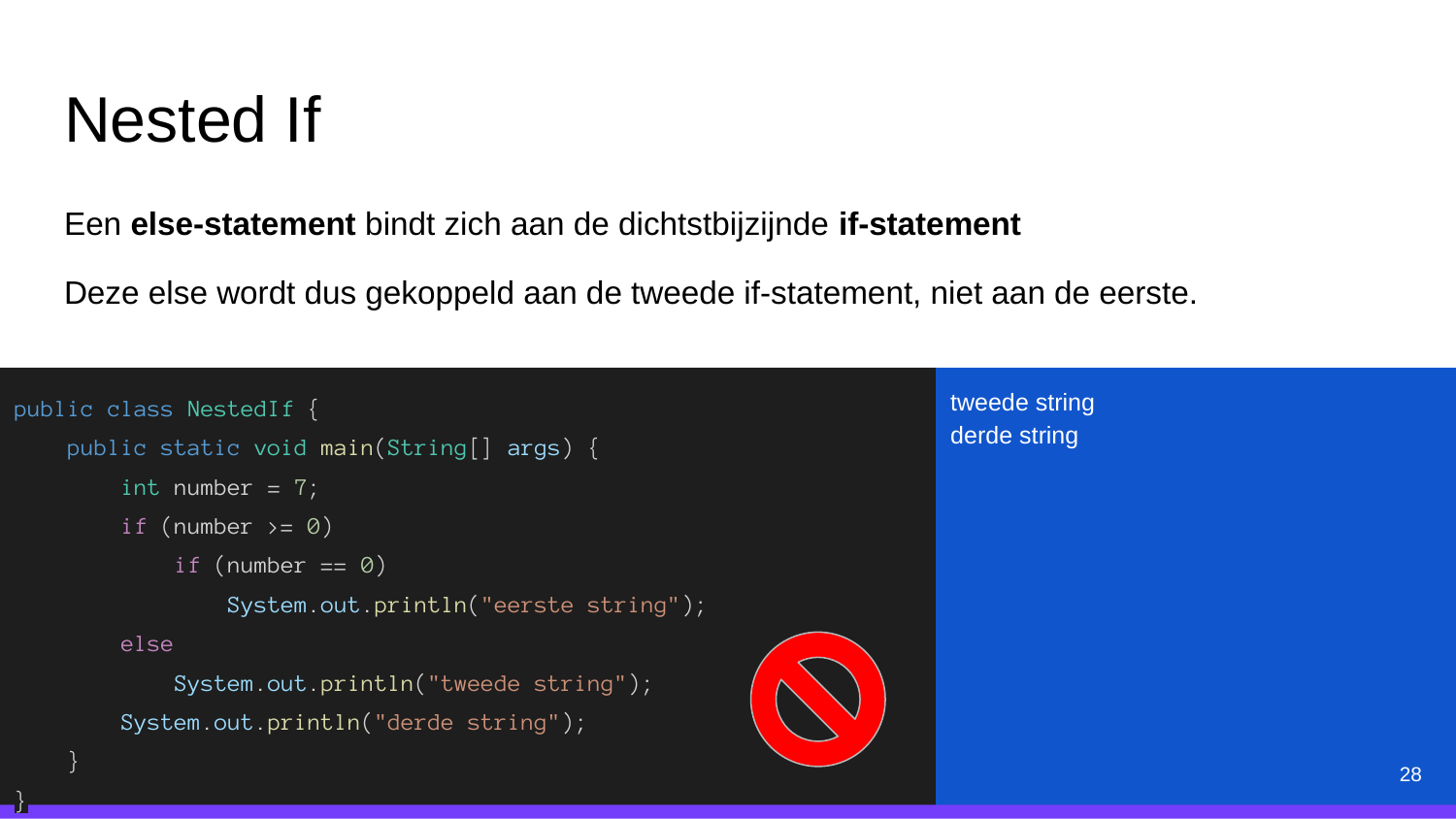

# Nested If
Een else-statement bindt zich aan de dichtstbijzijnde if-statement
Deze else wordt dus gekoppeld aan de tweede if-statement, niet aan de eerste.

tweede string
derde string
public class NestedIf {
    public static void main(String[] args) {
        int number = 7;
        if (number >= 0)
            if (number == 0)
                System.out.println("eerste string");
        else
            System.out.println("tweede string");
        System.out.println("derde string");
    }
}

28